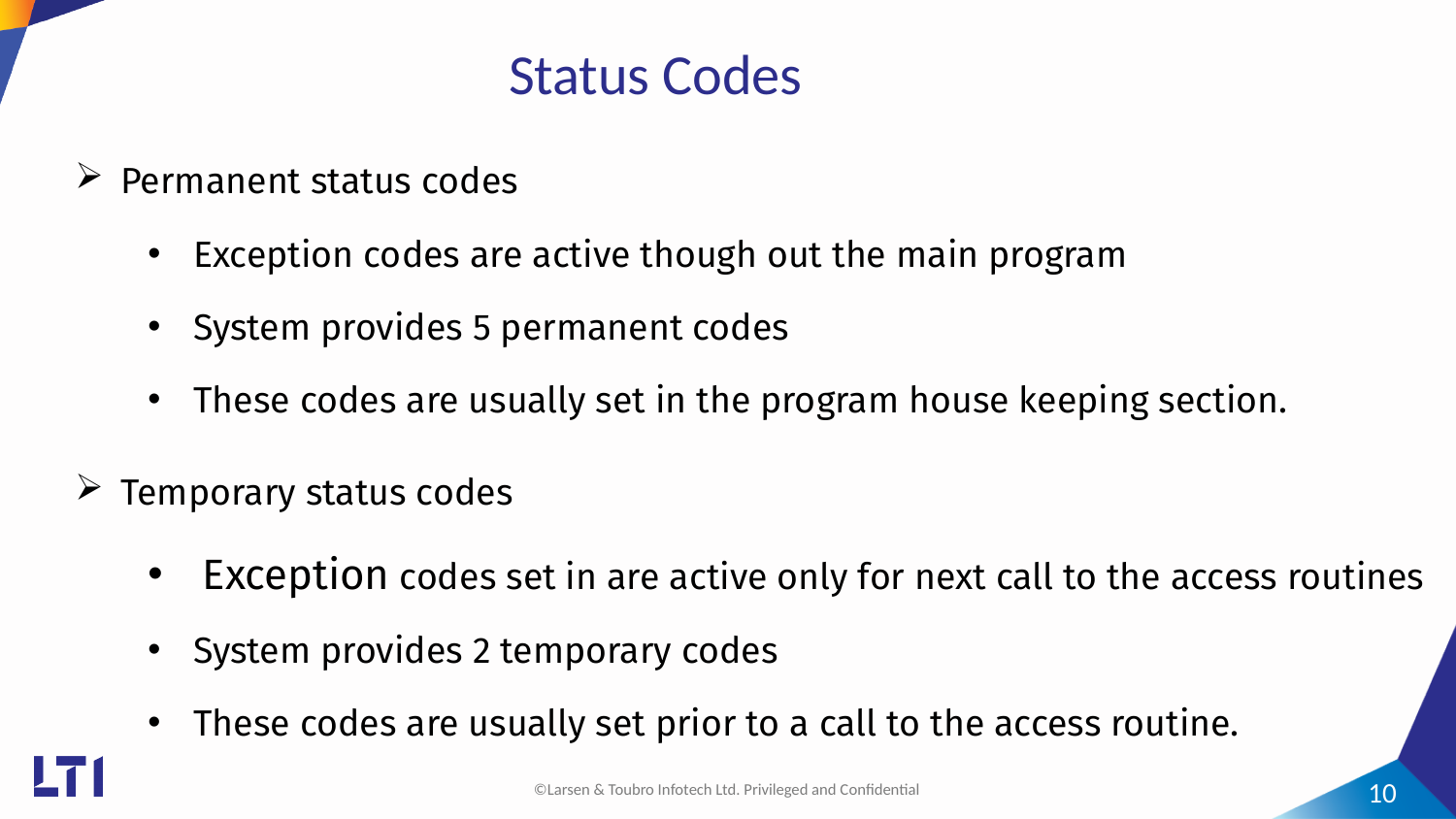

Status Codes
Permanent status codes
Exception codes are active though out the main program
System provides 5 permanent codes
These codes are usually set in the program house keeping section.

Temporary status codes
Exception codes set in are active only for next call to the access routines
System provides 2 temporary codes
These codes are usually set prior to a call to the access routine.